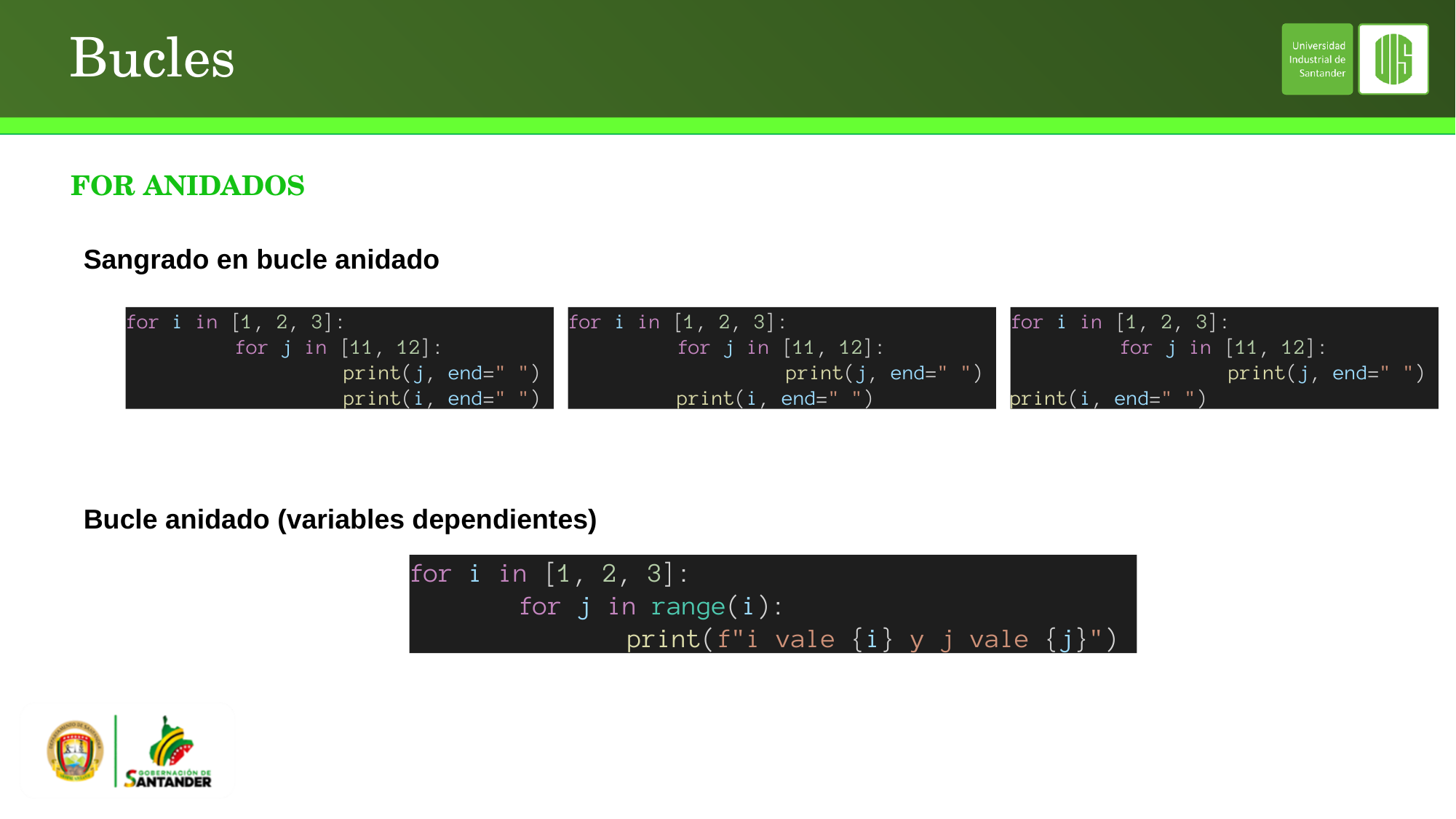

# Bucles
FOR ANIDADOS
Sangrado en bucle anidado
for i in [1, 2, 3]:
	for j in [11, 12]:
		print(j, end=" ")
	print(i, end=" ")
for i in [1, 2, 3]:
	for j in [11, 12]:
		print(j, end=" ")
print(i, end=" ")
for i in [1, 2, 3]:
	for j in [11, 12]:
		print(j, end=" ")
		print(i, end=" ")
Bucle anidado (variables dependientes)
for i in [1, 2, 3]:
	for j in range(i):
		print(f"i vale {i} y j vale {j}")